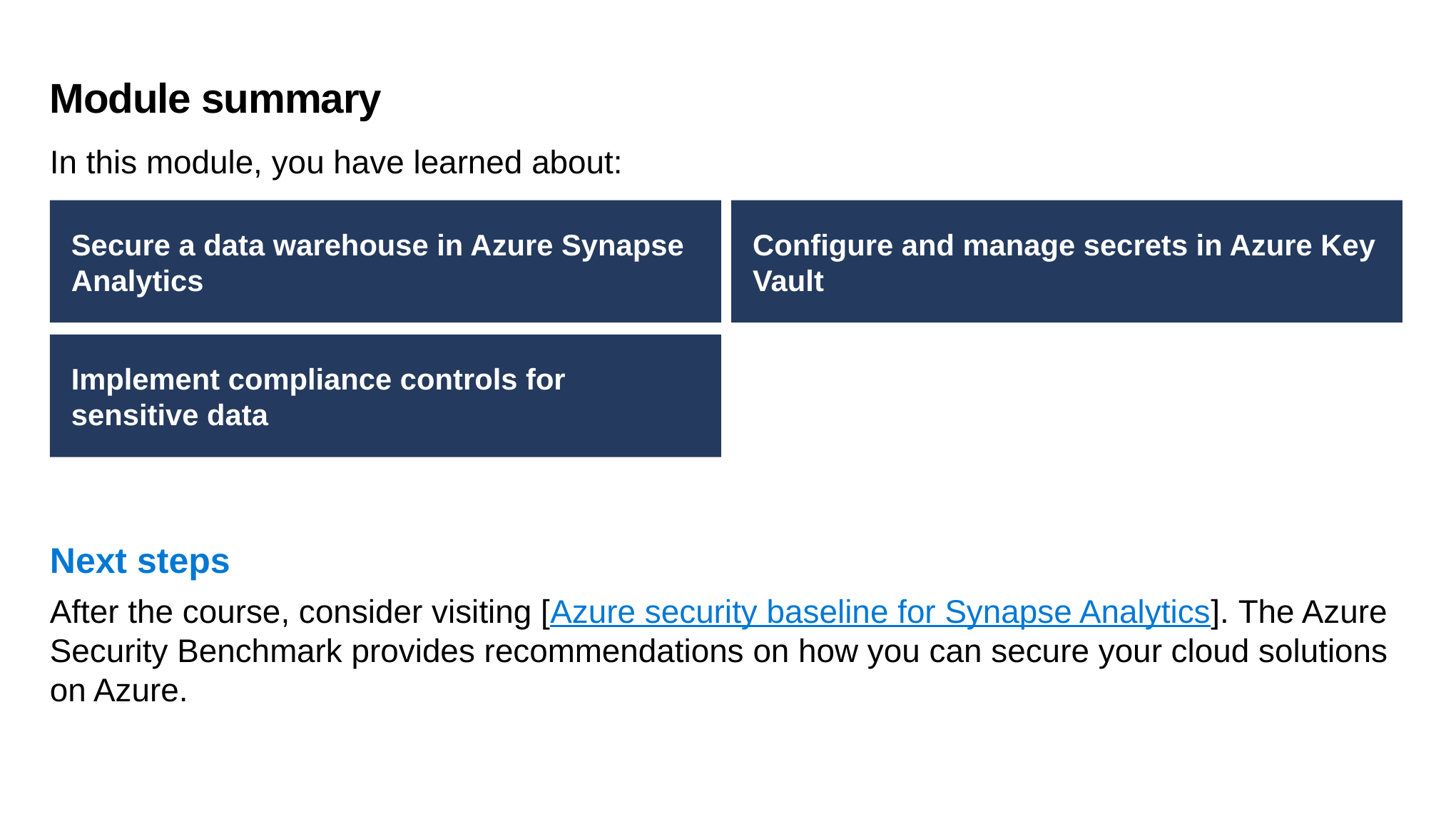

# Module summary
In this module, you have learned about:
Secure a data warehouse in Azure Synapse Analytics
Configure and manage secrets in Azure Key Vault
Implement compliance controls for sensitive data
Next steps
After the course, consider visiting [Azure security baseline for Synapse Analytics]. The Azure Security Benchmark provides recommendations on how you can secure your cloud solutions on Azure.